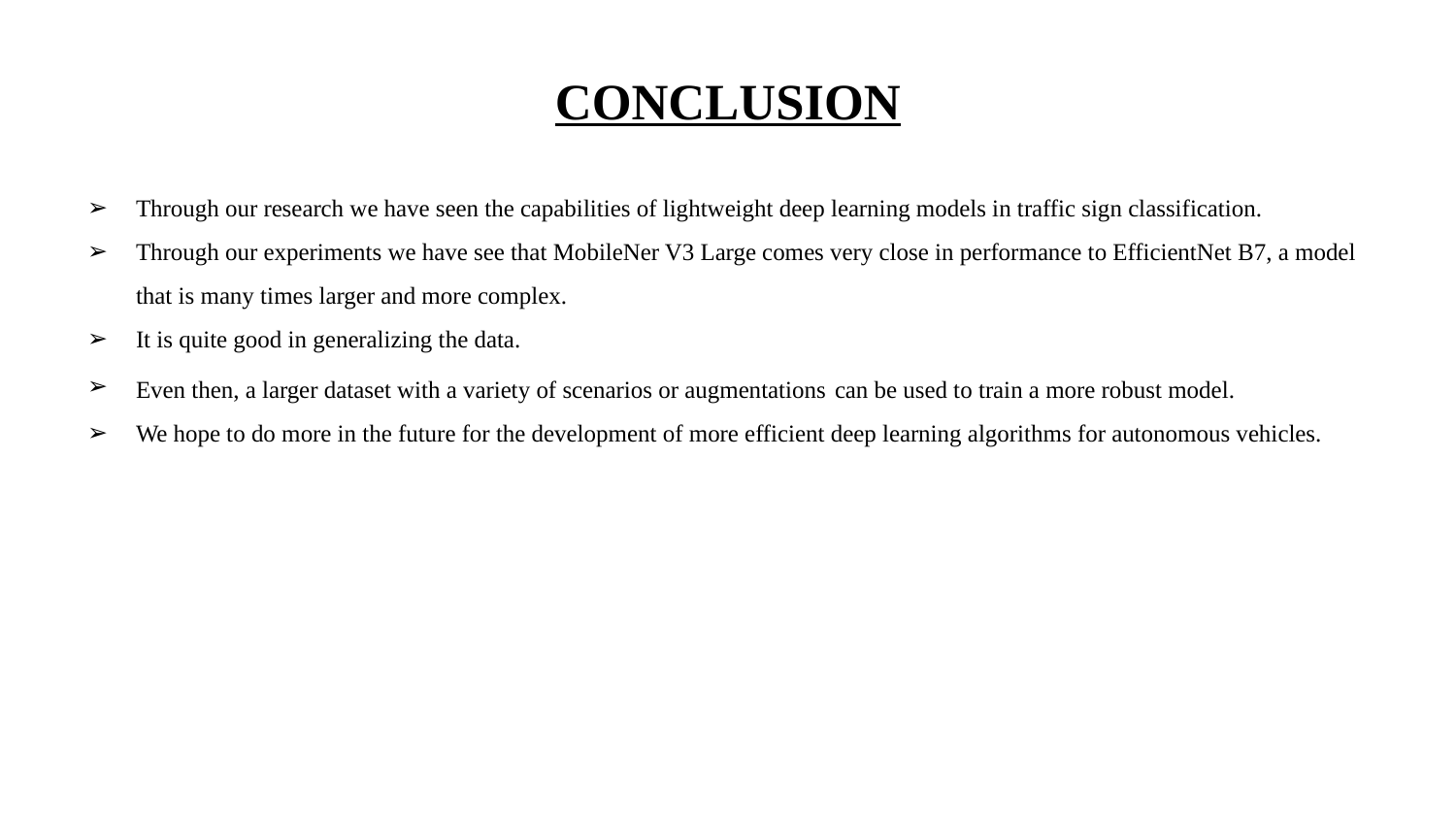

# CONCLUSION
Through our research we have seen the capabilities of lightweight deep learning models in traffic sign classification.
Through our experiments we have see that MobileNer V3 Large comes very close in performance to EfficientNet B7, a model that is many times larger and more complex.
It is quite good in generalizing the data.
Even then, a larger dataset with a variety of scenarios or augmentations can be used to train a more robust model.
We hope to do more in the future for the development of more efficient deep learning algorithms for autonomous vehicles.